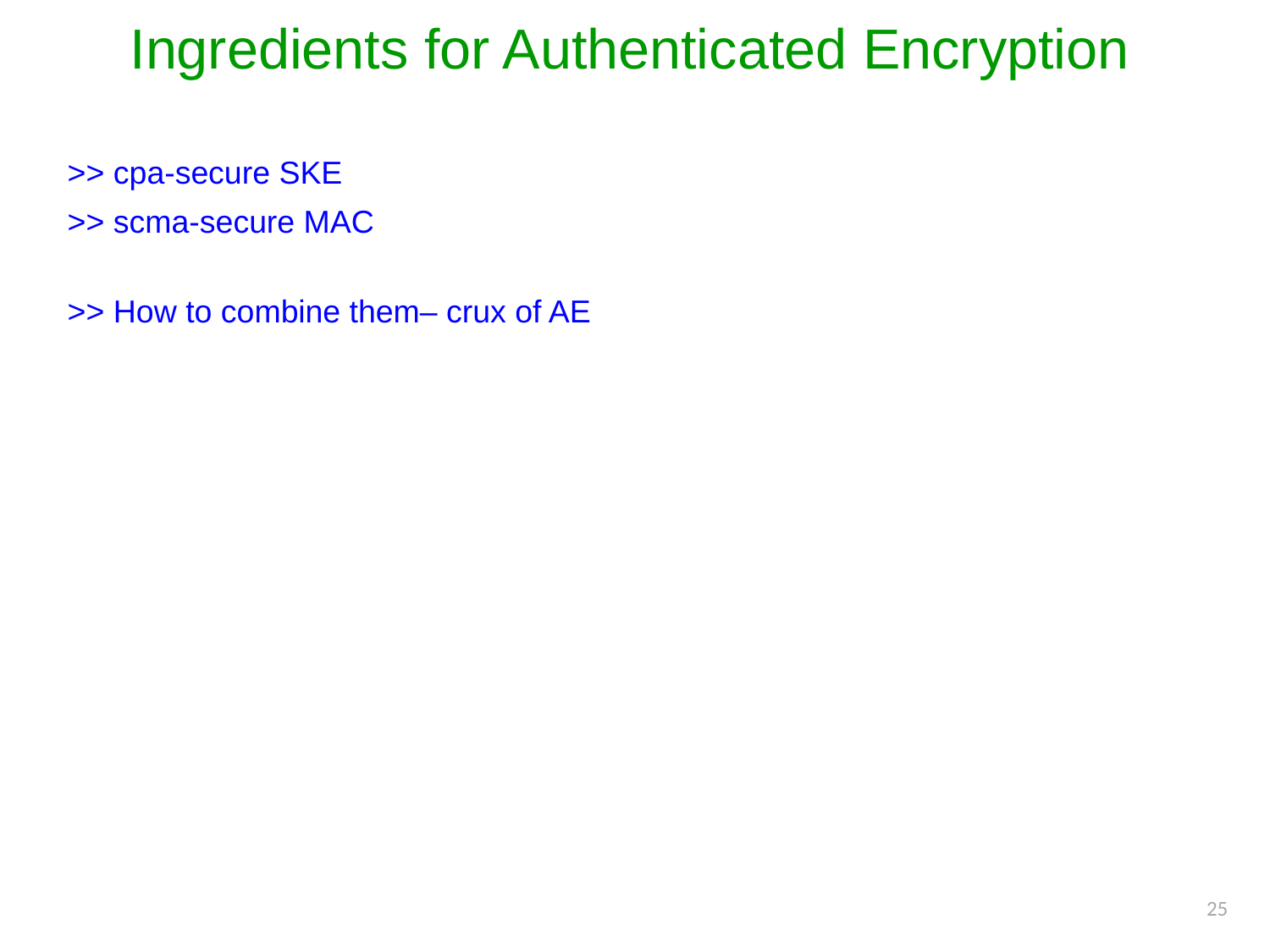

Ingredients for Authenticated Encryption
>> cpa-secure SKE
>> scma-secure MAC
>> How to combine them– crux of AE
25